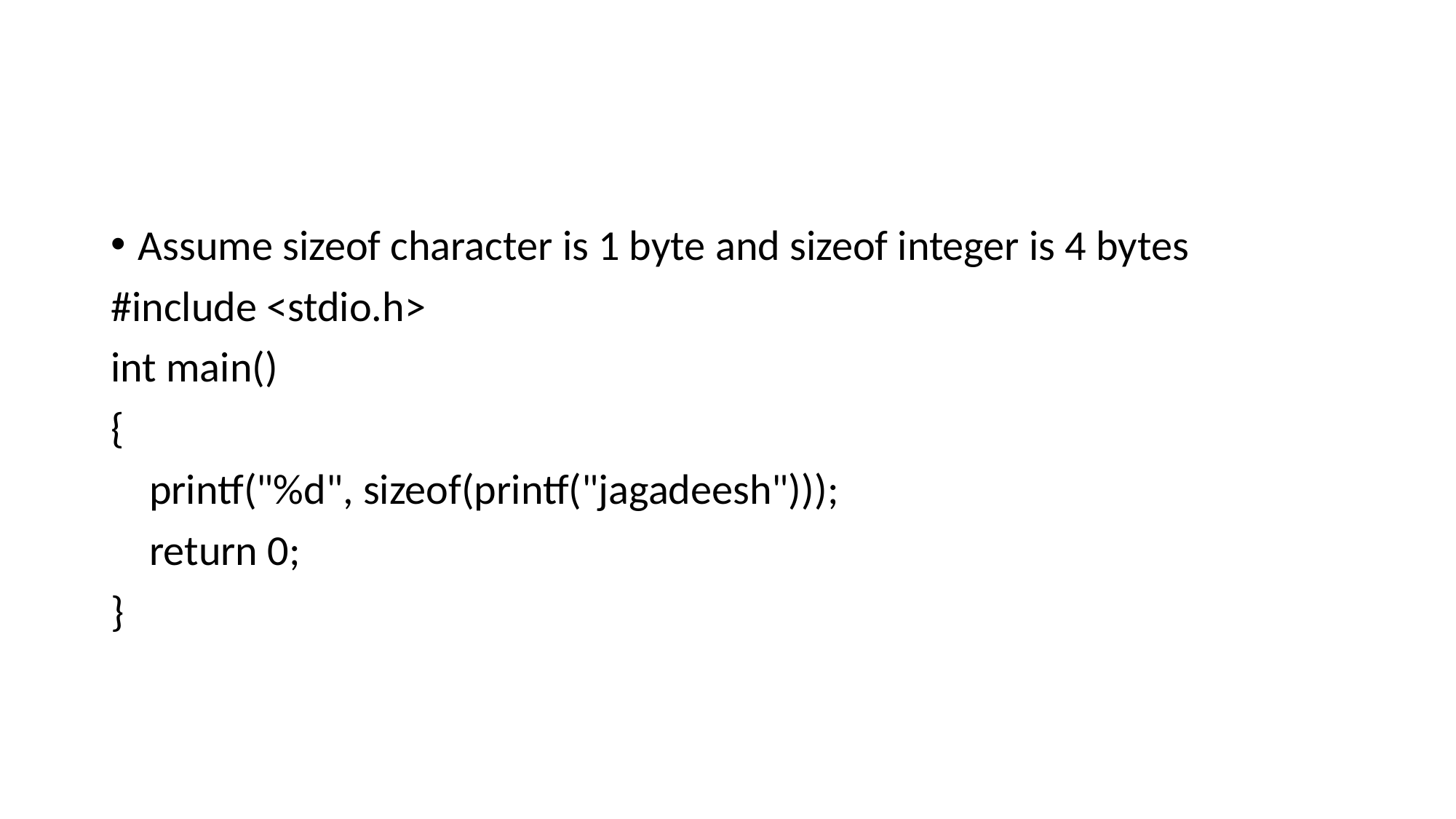

#
Assume sizeof character is 1 byte and sizeof integer is 4 bytes
#include <stdio.h>
int main()
{
    printf("%d", sizeof(printf("jagadeesh")));
    return 0;
}